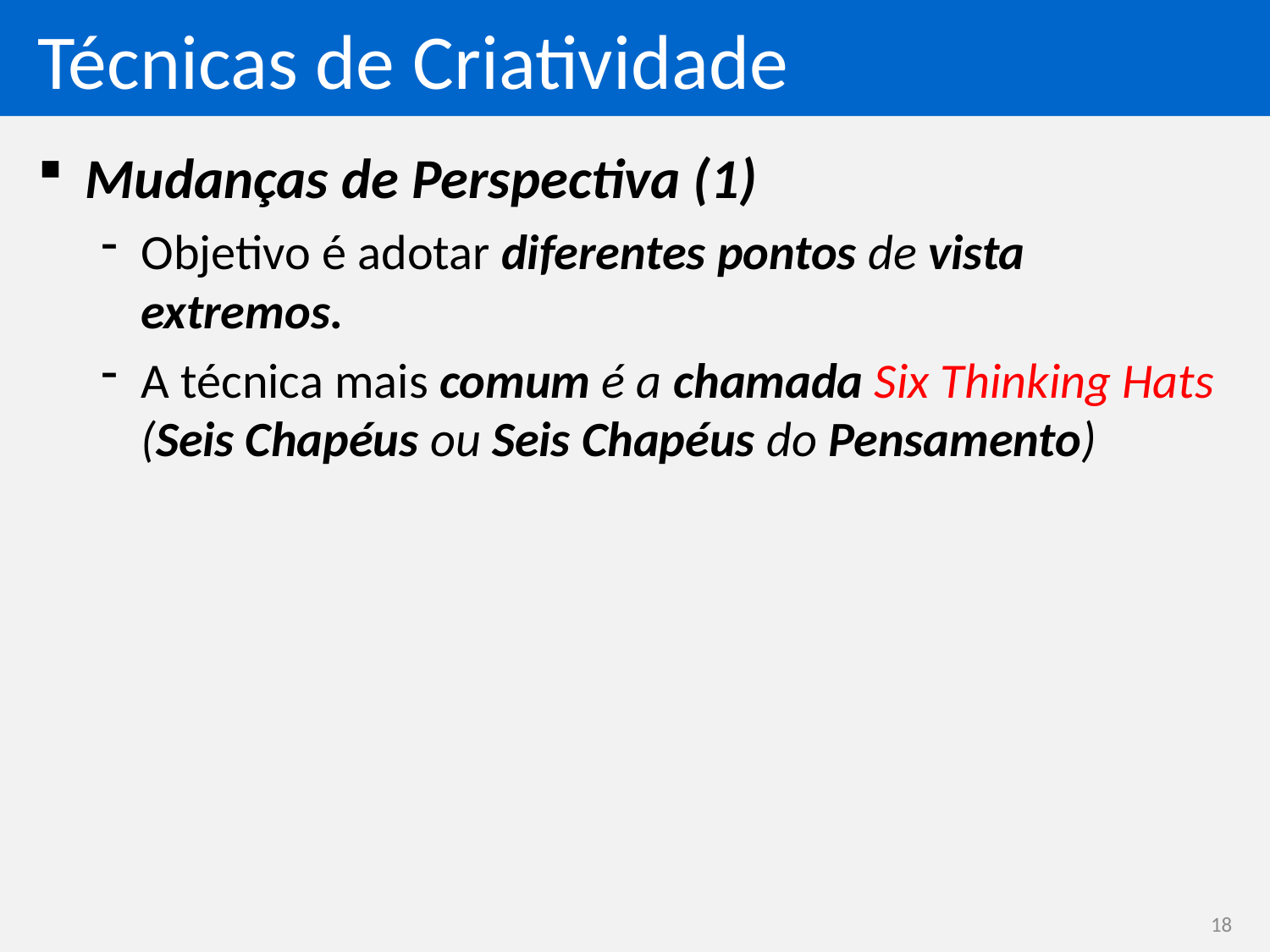

# Técnicas de Criatividade
Mudanças de Perspectiva (1)
Objetivo é adotar diferentes pontos de vista extremos.
A técnica mais comum é a chamada Six Thinking Hats (Seis Chapéus ou Seis Chapéus do Pensamento)

18